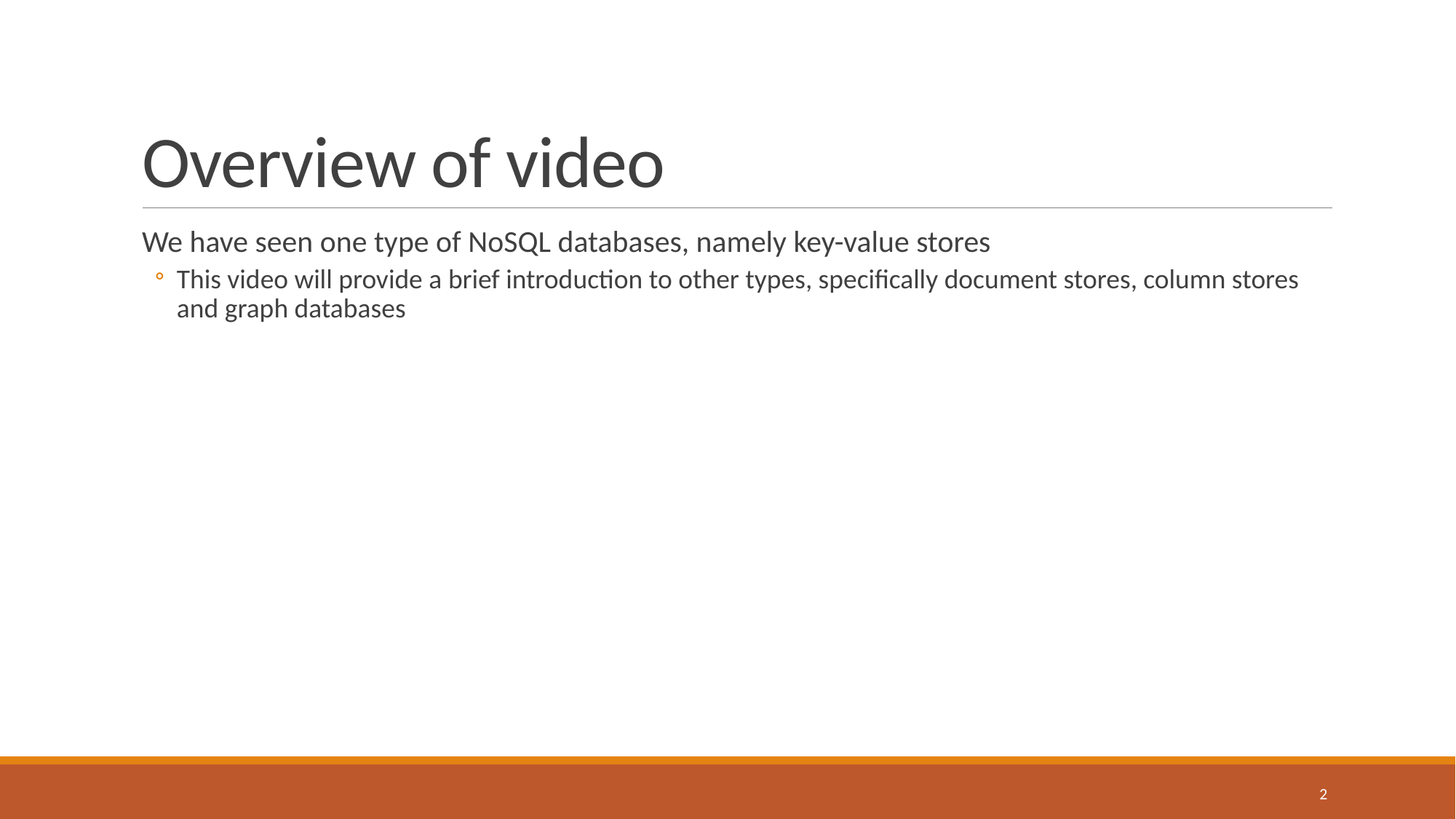

# Overview of video
We have seen one type of NoSQL databases, namely key-value stores
This video will provide a brief introduction to other types, specifically document stores, column stores and graph databases
2